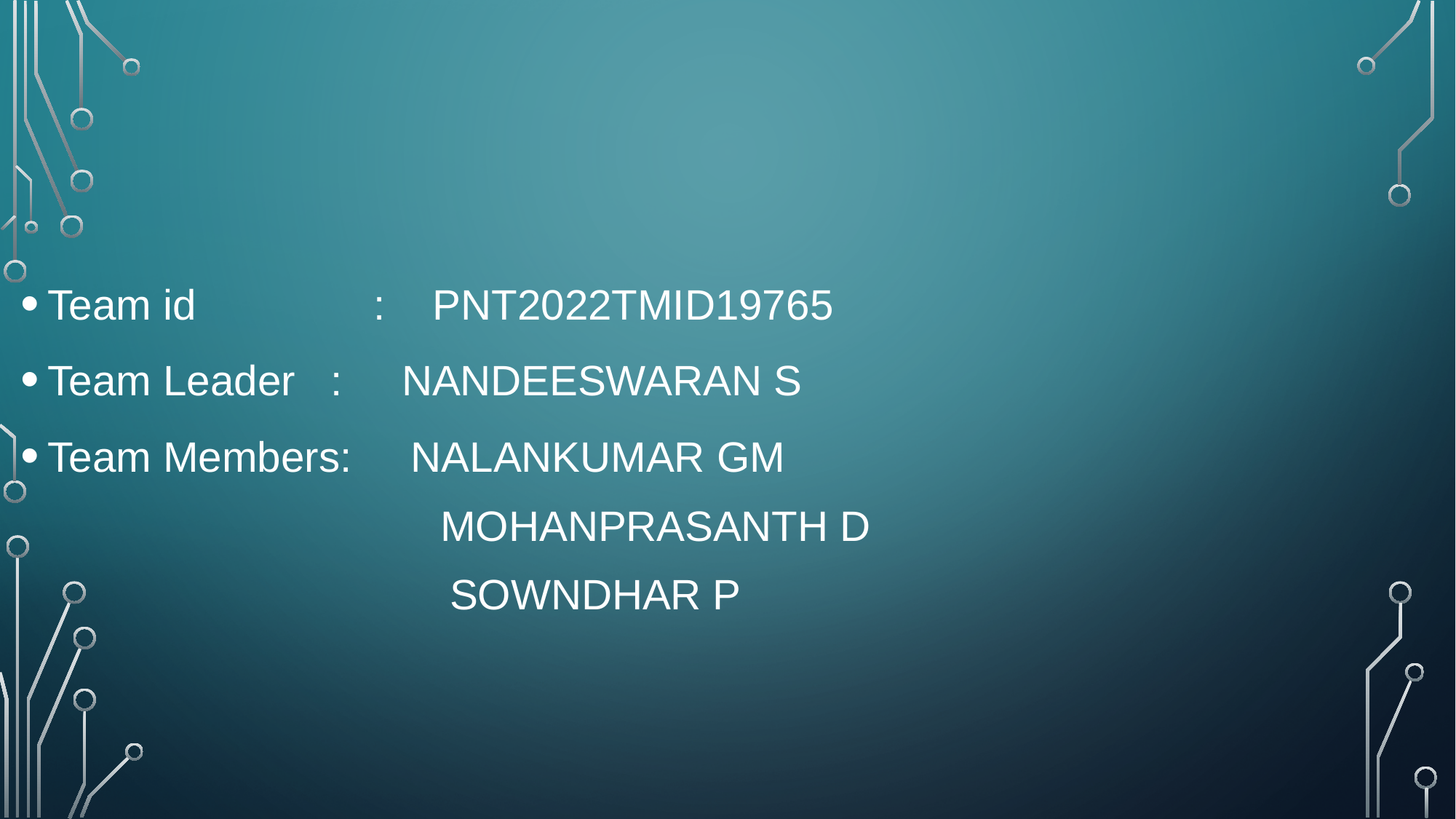

Team id               :    PNT2022TMID19765
Team Leader   :     NANDEESWARAN S
Team Members:     NALANKUMAR GM
     MOHANPRASANTH D
    SOWNDHAR P